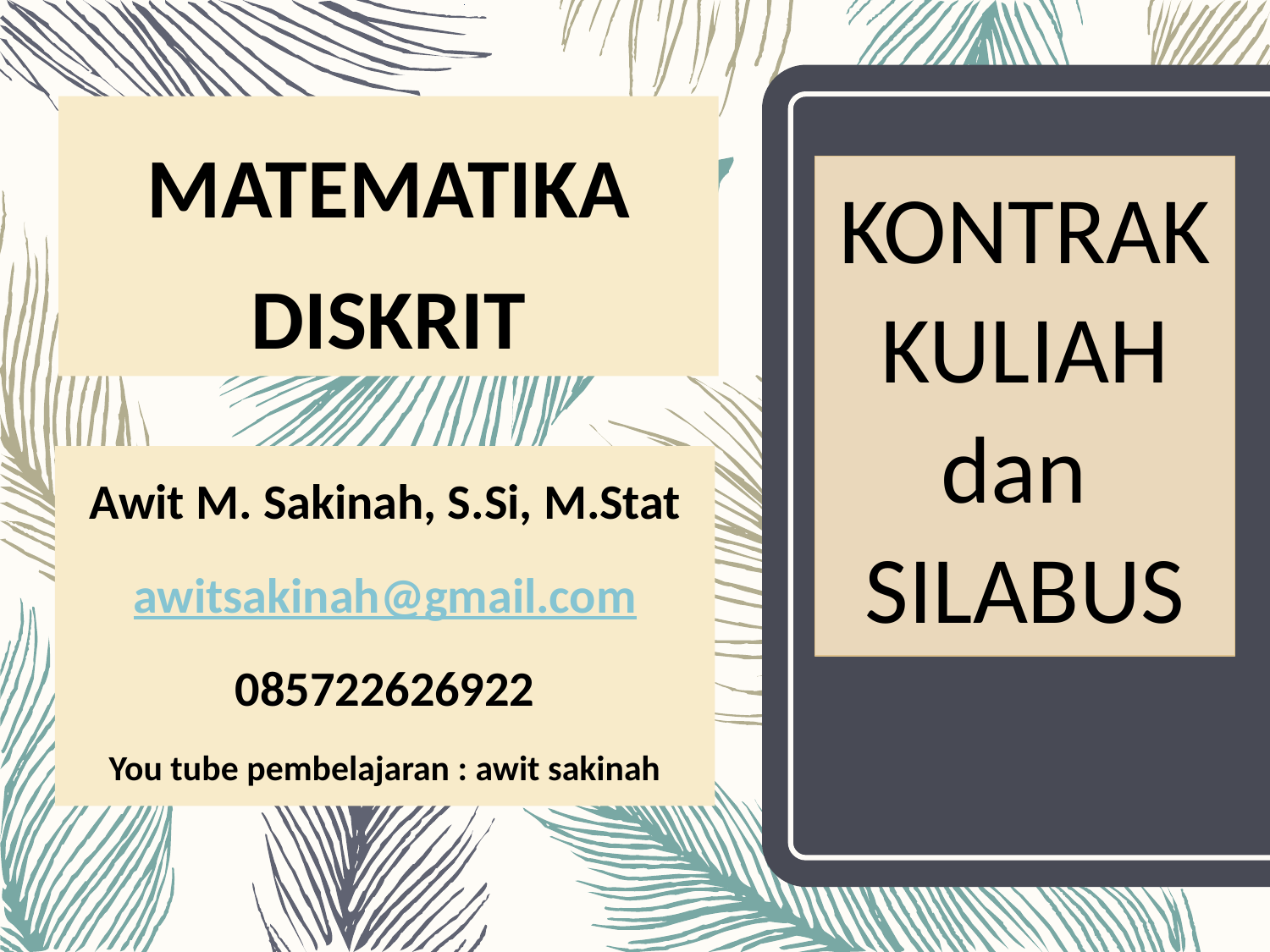

MATEMATIKA DISKRIT
# KONTRAK KULIAH dan SILABUS
Awit M. Sakinah, S.Si, M.Stat
awitsakinah@gmail.com
085722626922
You tube pembelajaran : awit sakinah